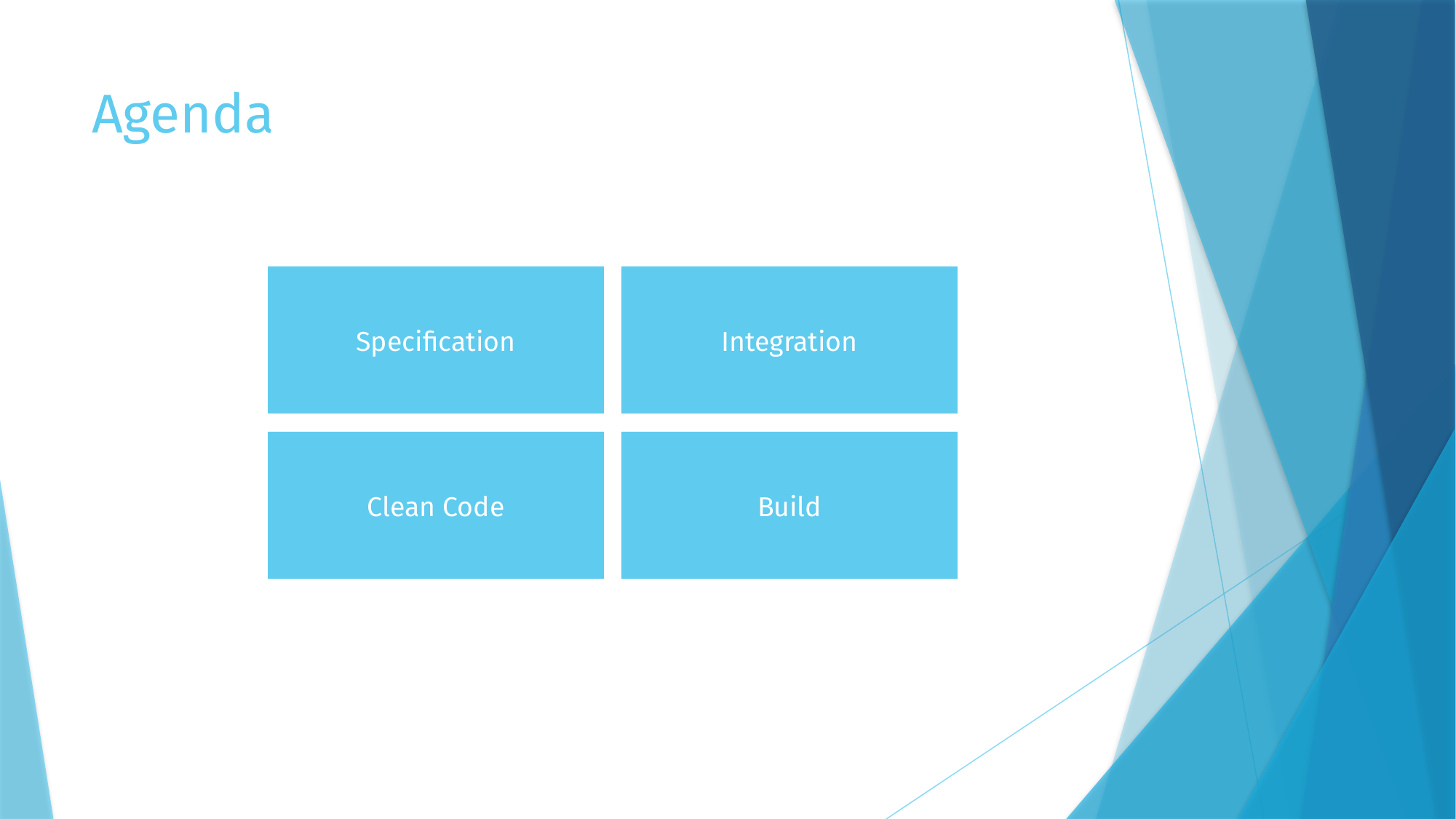

# Agenda
Integration
Specification
Clean Code
Build